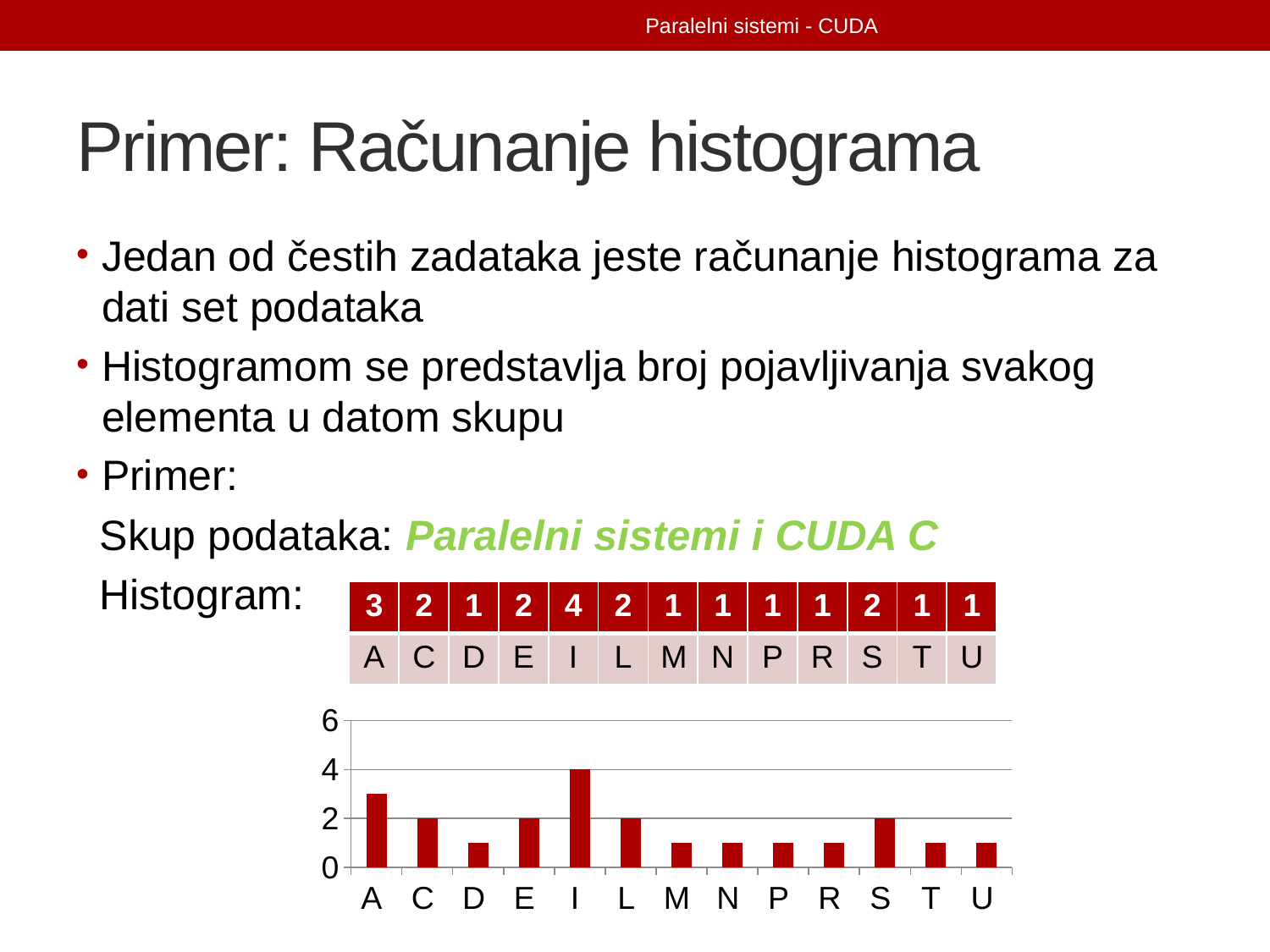

Paralelni sistemi - CUDA
# Primer: Računanje histograma
Jedan od čestih zadataka jeste računanje histograma za dati set podataka
Histogramom se predstavlja broj pojavljivanja svakog elementa u datom skupu
Primer:
  Skup podataka: Paralelni sistemi i CUDA C
  Histogram:

| 3 | 2 | 1 | 2 | 4 | 2 | 1 | 1 | 1 | 1 | 2 | 1 | 1 |
| --- | --- | --- | --- | --- | --- | --- | --- | --- | --- | --- | --- | --- |
| A | C | D | E | I | L | M | N | P | R | S | T | U |

### Chart

| Category | A  C  D  E  I  L  M  N  P  R  S  T  U  |
|---|---|
| A  | 3.0 |
| C  | 2.0 |
| D  | 1.0 |
| E  | 2.0 |
| I  | 4.0 |
| L  | 2.0 |
| M  | 1.0 |
| N  | 1.0 |
| P  | 1.0 |
| R  | 1.0 |
| S  | 2.0 |
| T  | 1.0 |
| U  | 1.0 |